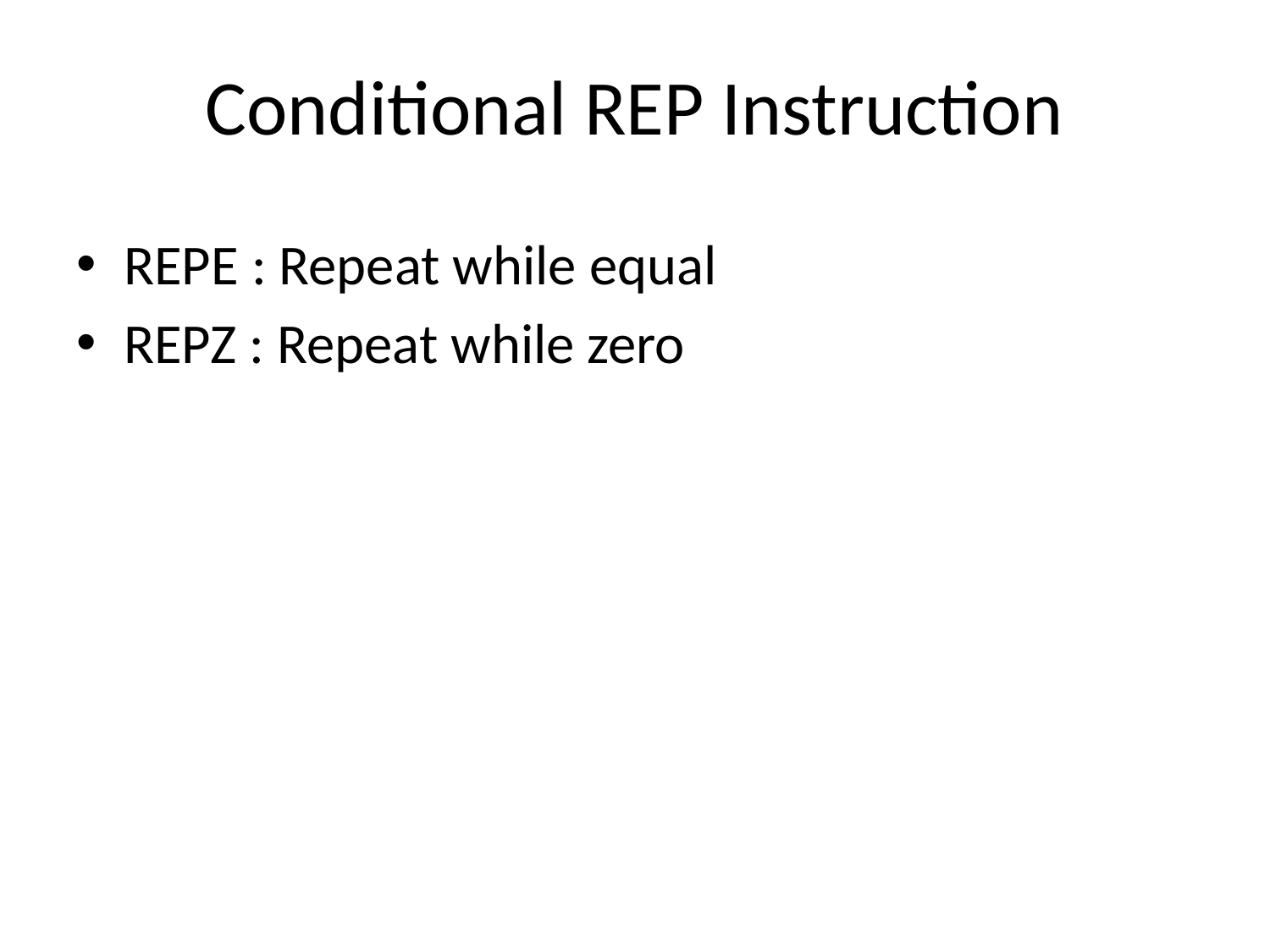

# Conditional REP Instruction
REPE : Repeat while equal
REPZ : Repeat while zero